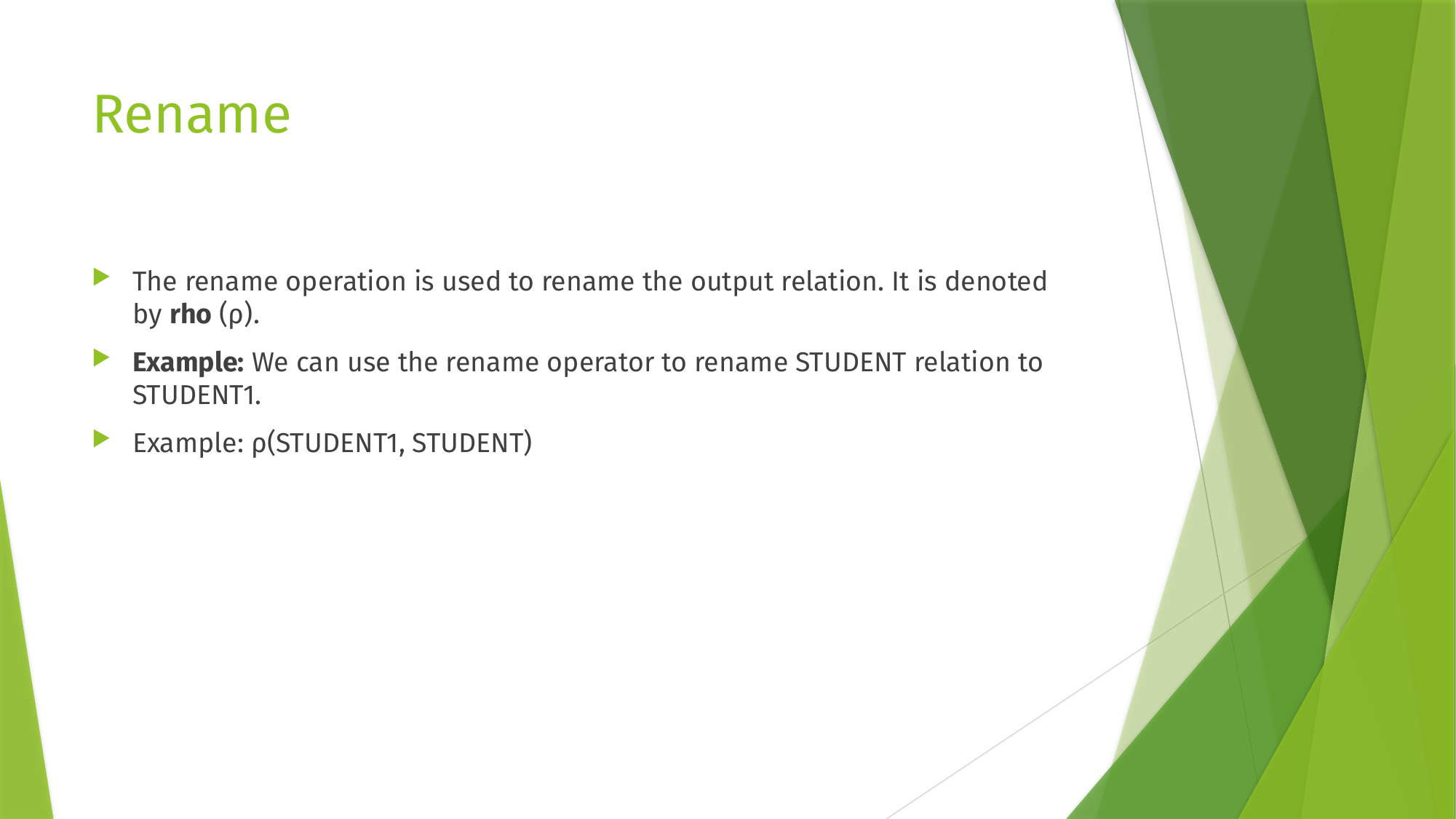

# Rename
The rename operation is used to rename the output relation. It is denoted by rho (ρ).
Example: We can use the rename operator to rename STUDENT relation to STUDENT1.
Example: ρ(STUDENT1, STUDENT)